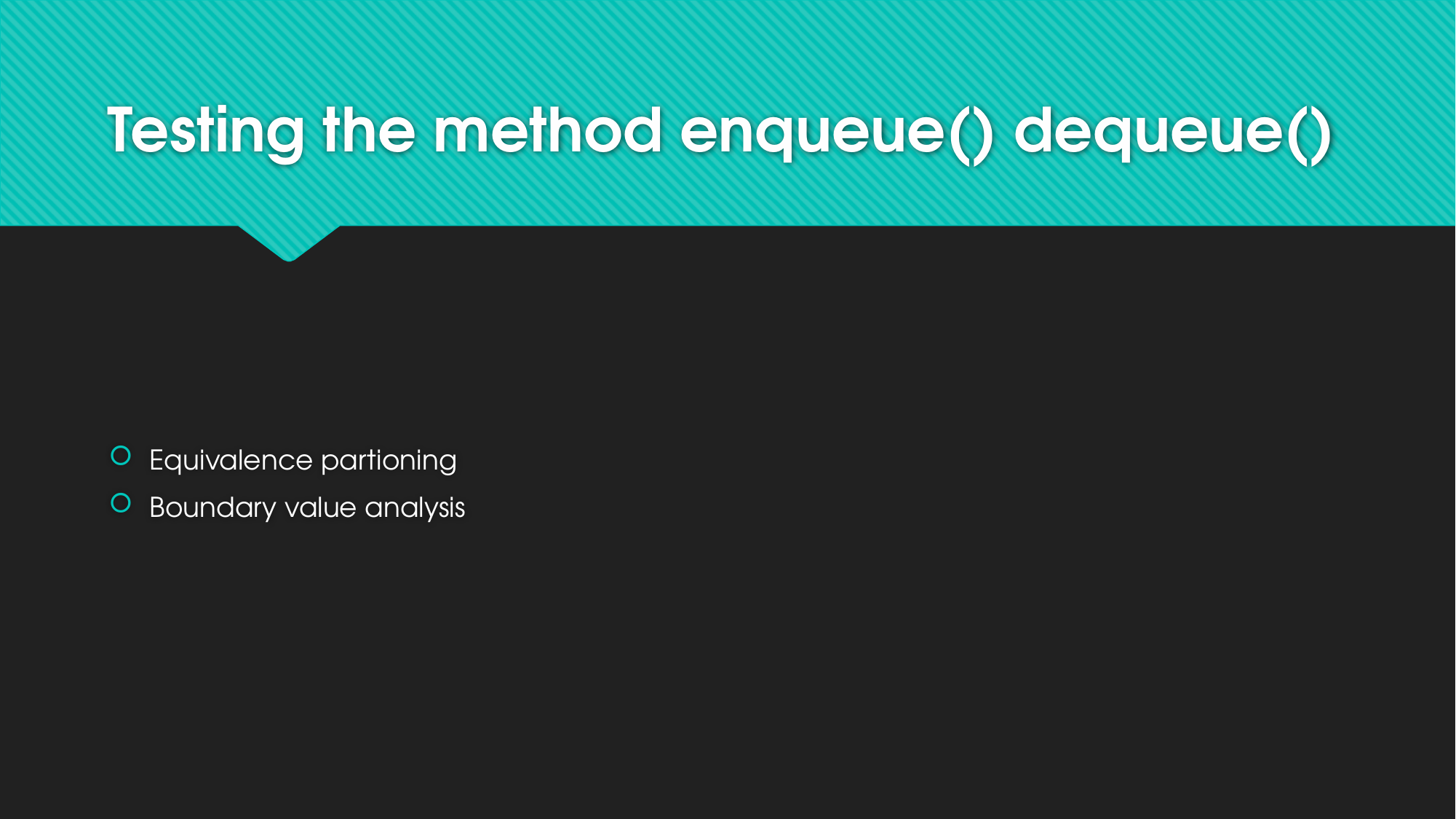

# Testing the method enqueue() dequeue()
Equivalence partioning
Boundary value analysis